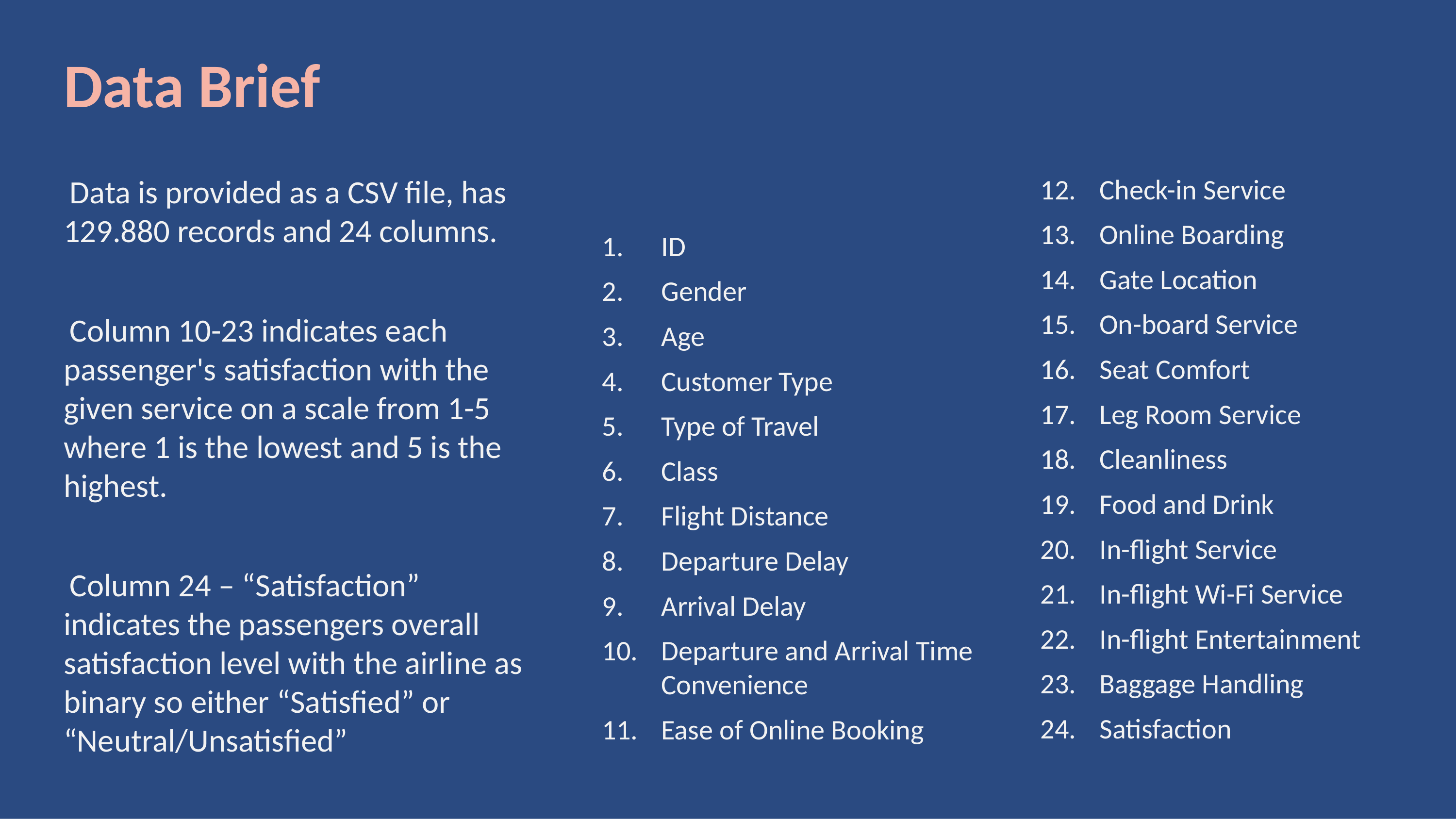

# Data Brief
Data is provided as a CSV file, has 129.880 records and 24 columns.

Column 10-23 indicates each passenger's satisfaction with the given service on a scale from 1-5 where 1 is the lowest and 5 is the highest.

Column 24 – “Satisfaction” indicates the passengers overall satisfaction level with the airline as binary so either “Satisfied” or “Neutral/Unsatisfied”
Check-in Service
Online Boarding
Gate Location
On-board Service
Seat Comfort
Leg Room Service
Cleanliness
Food and Drink
In-flight Service
In-flight Wi-Fi Service
In-flight Entertainment
Baggage Handling
Satisfaction
ID
Gender
Age
Customer Type
Type of Travel
Class
Flight Distance
Departure Delay
Arrival Delay
Departure and Arrival Time Convenience
Ease of Online Booking